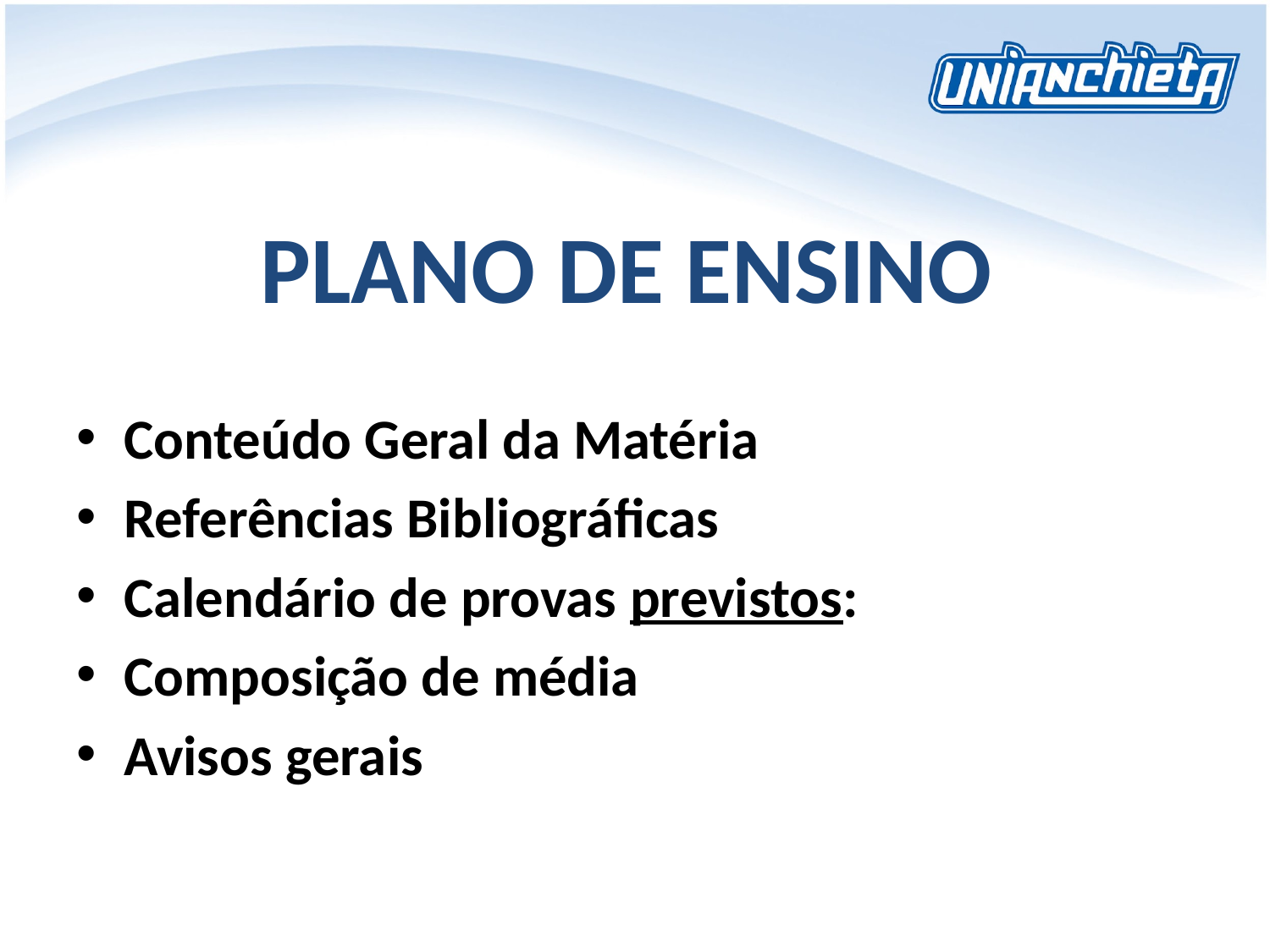

# PLANO DE ENSINO
Conteúdo Geral da Matéria
Referências Bibliográficas
Calendário de provas previstos:
Composição de média
Avisos gerais